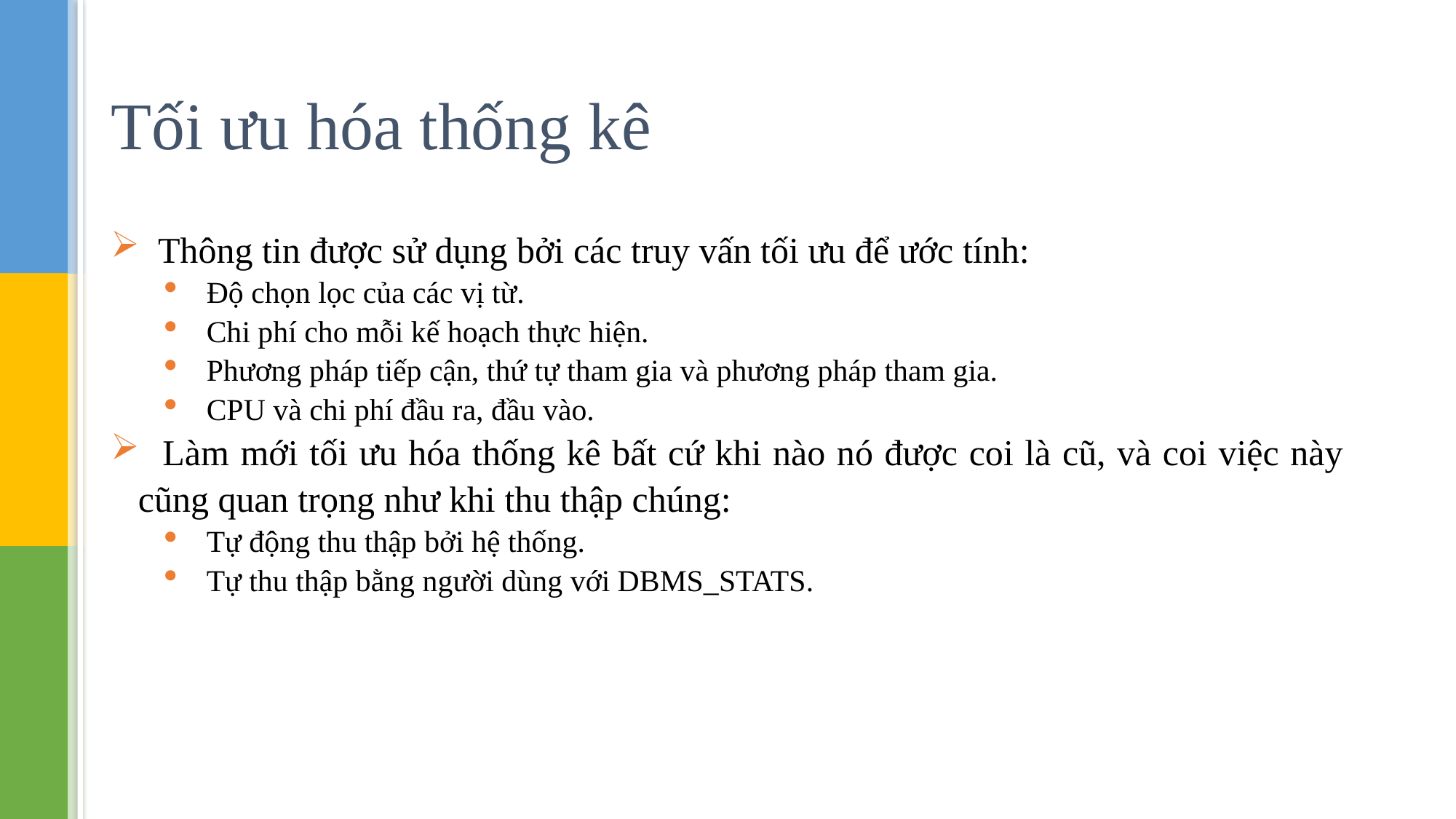

# Tối ưu hóa thống kê
  Thông tin được sử dụng bởi các truy vấn tối ưu để ước tính:
Độ chọn lọc của các vị từ.
Chi phí cho mỗi kế hoạch thực hiện.
Phương pháp tiếp cận, thứ tự tham gia và phương pháp tham gia.
CPU và chi phí đầu ra, đầu vào.
  Làm mới tối ưu hóa thống kê bất cứ khi nào nó được coi là cũ, và coi việc này cũng quan trọng như khi thu thập chúng:
Tự động thu thập bởi hệ thống.
Tự thu thập bằng người dùng với DBMS_STATS.